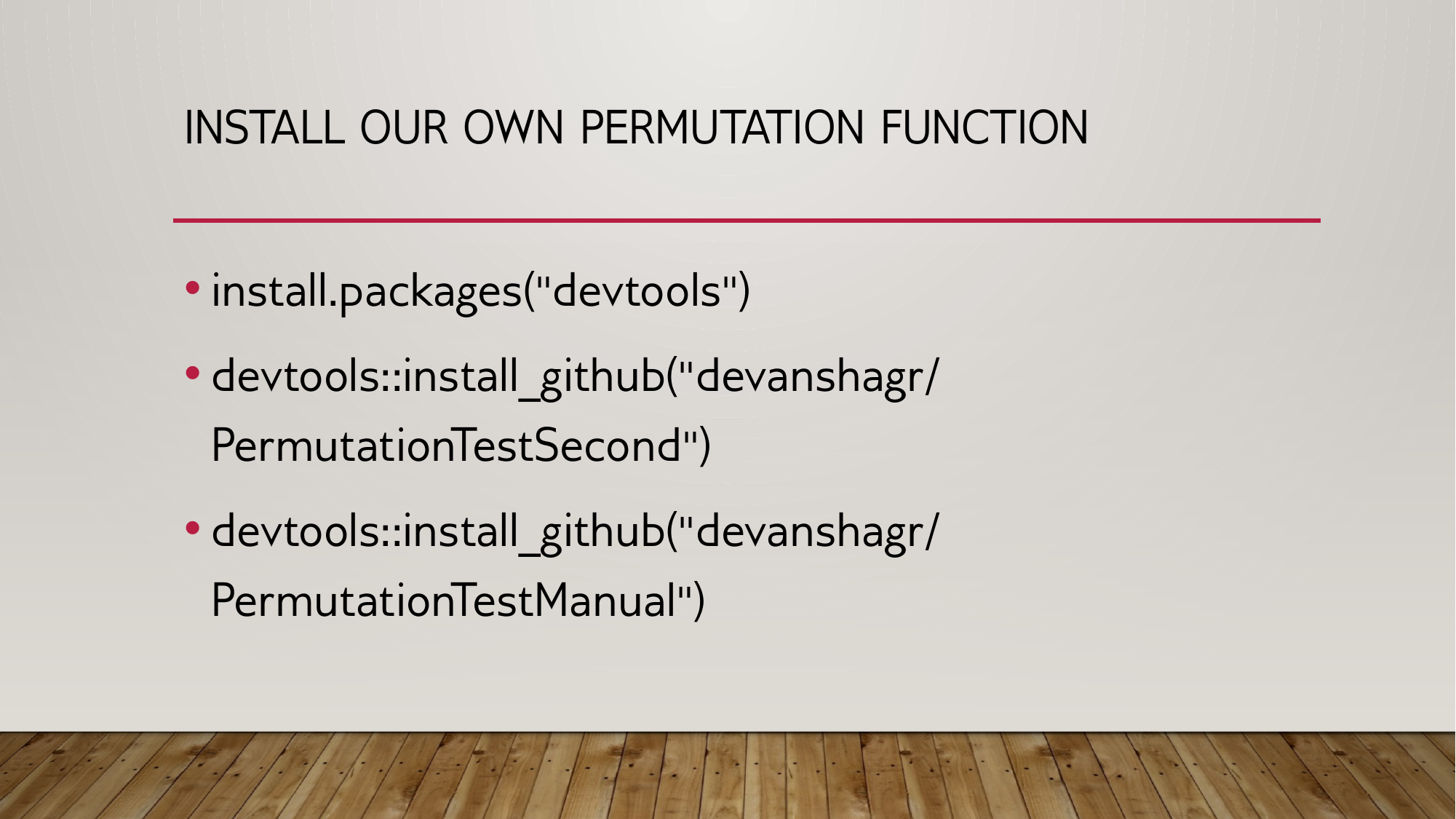

# Install our own permutation function
install.packages("devtools")
devtools::install_github("devanshagr/PermutationTestSecond")
devtools::install_github("devanshagr/PermutationTestManual")